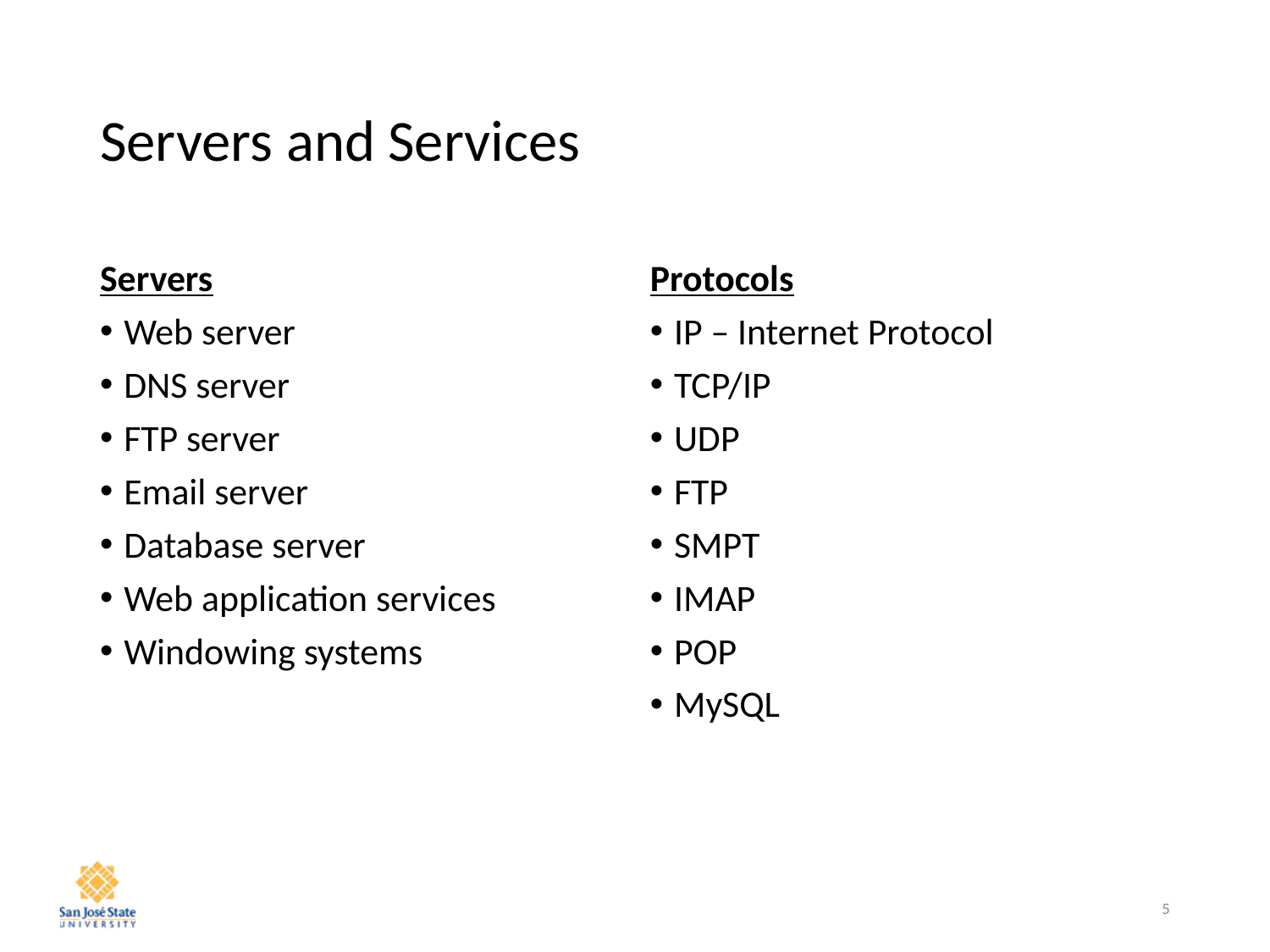

# Servers and Services
Servers
Web server
DNS server
FTP server
Email server
Database server
Web application services
Windowing systems
Protocols
IP – Internet Protocol
TCP/IP
UDP
FTP
SMPT
IMAP
POP
MySQL
5